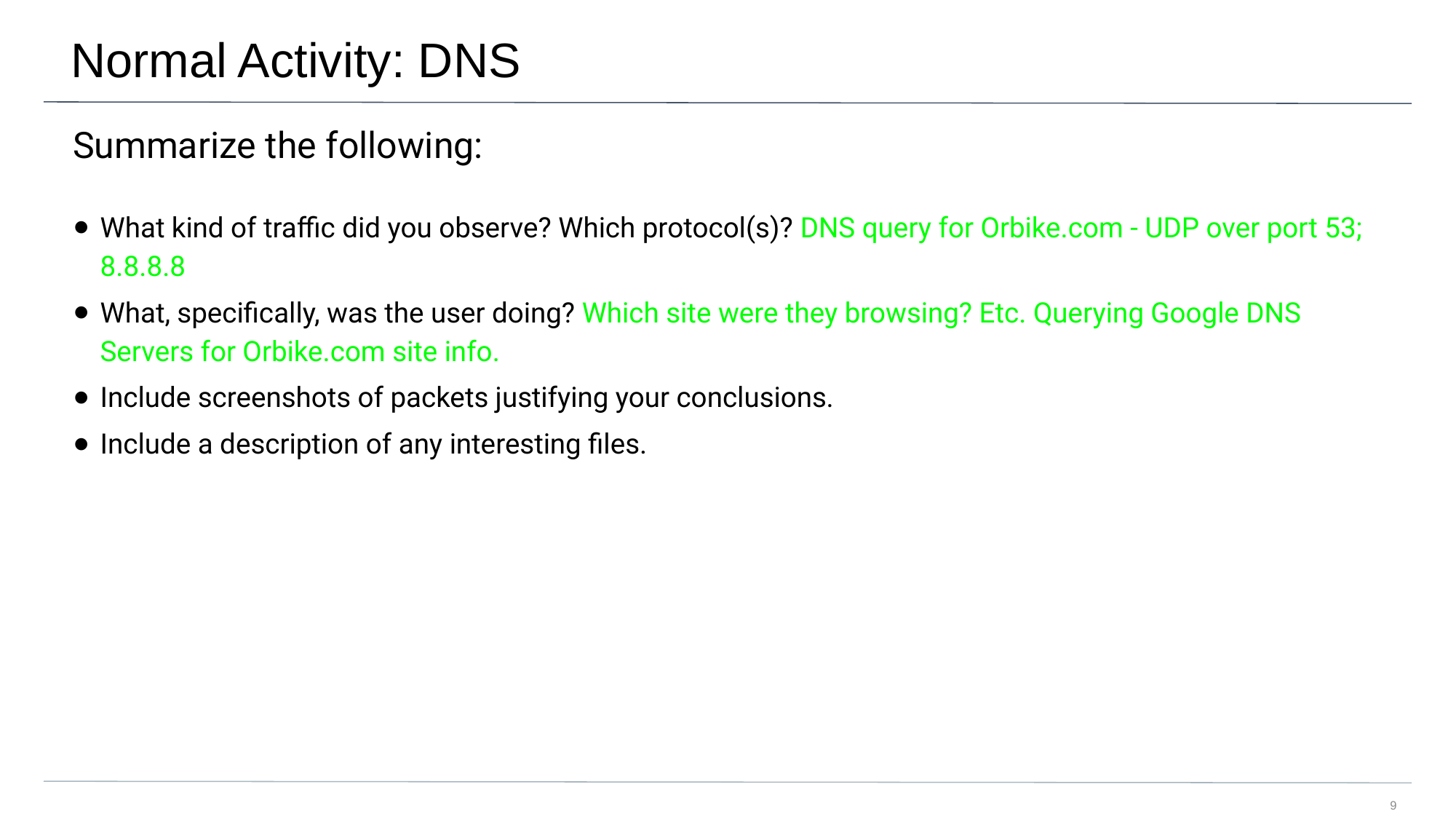

# Normal Activity: DNS
Summarize the following:

What kind of traffic did you observe? Which protocol(s)? DNS query for Orbike.com - UDP over port 53; 8.8.8.8
What, specifically, was the user doing? Which site were they browsing? Etc. Querying Google DNS Servers for Orbike.com site info.
Include screenshots of packets justifying your conclusions.
Include a description of any interesting files.

9